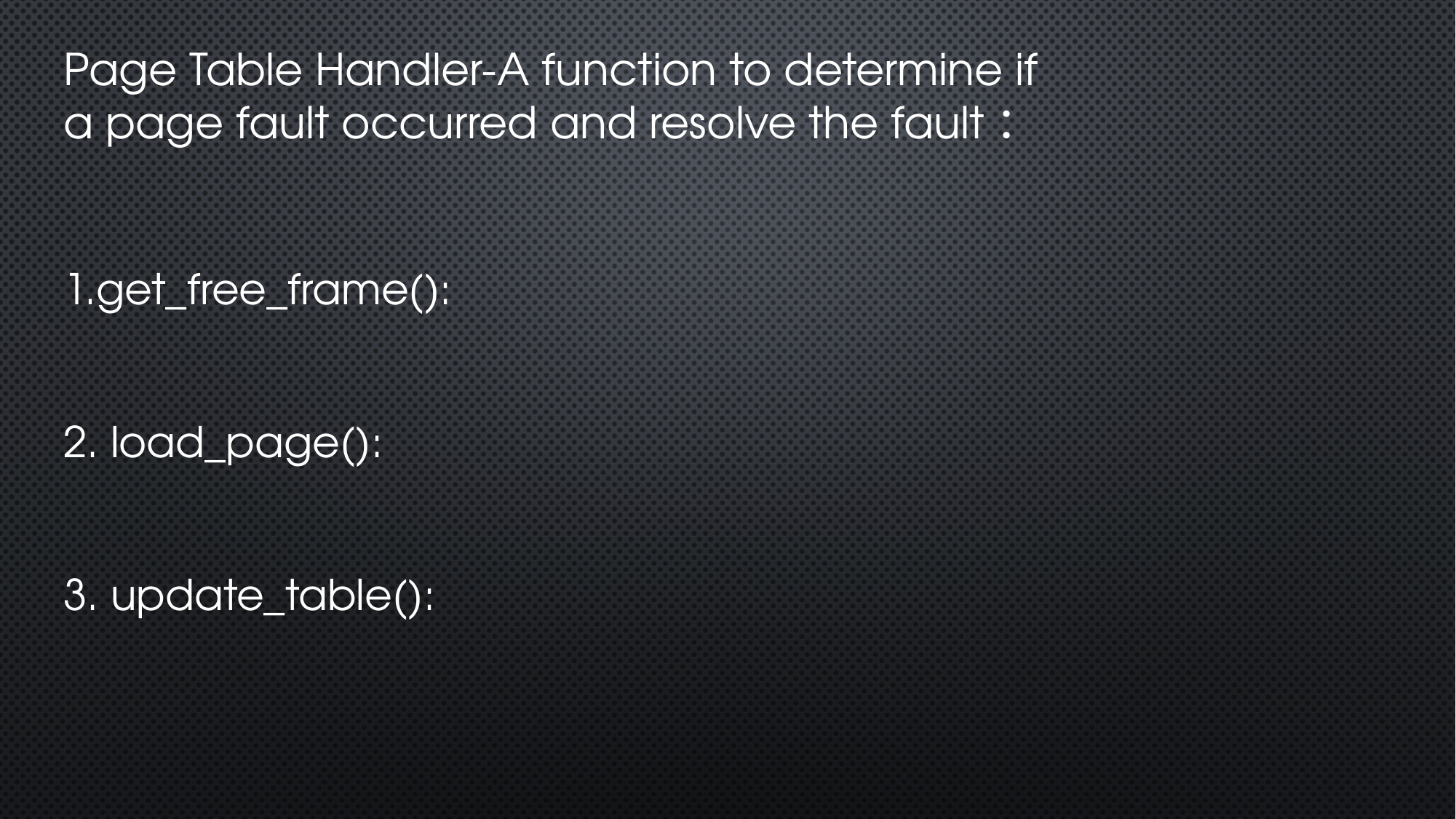

Page Table Handler-A function to determine if a page fault occurred and resolve the fault：
1.get_free_frame():

2. load_page():

3. update_table():